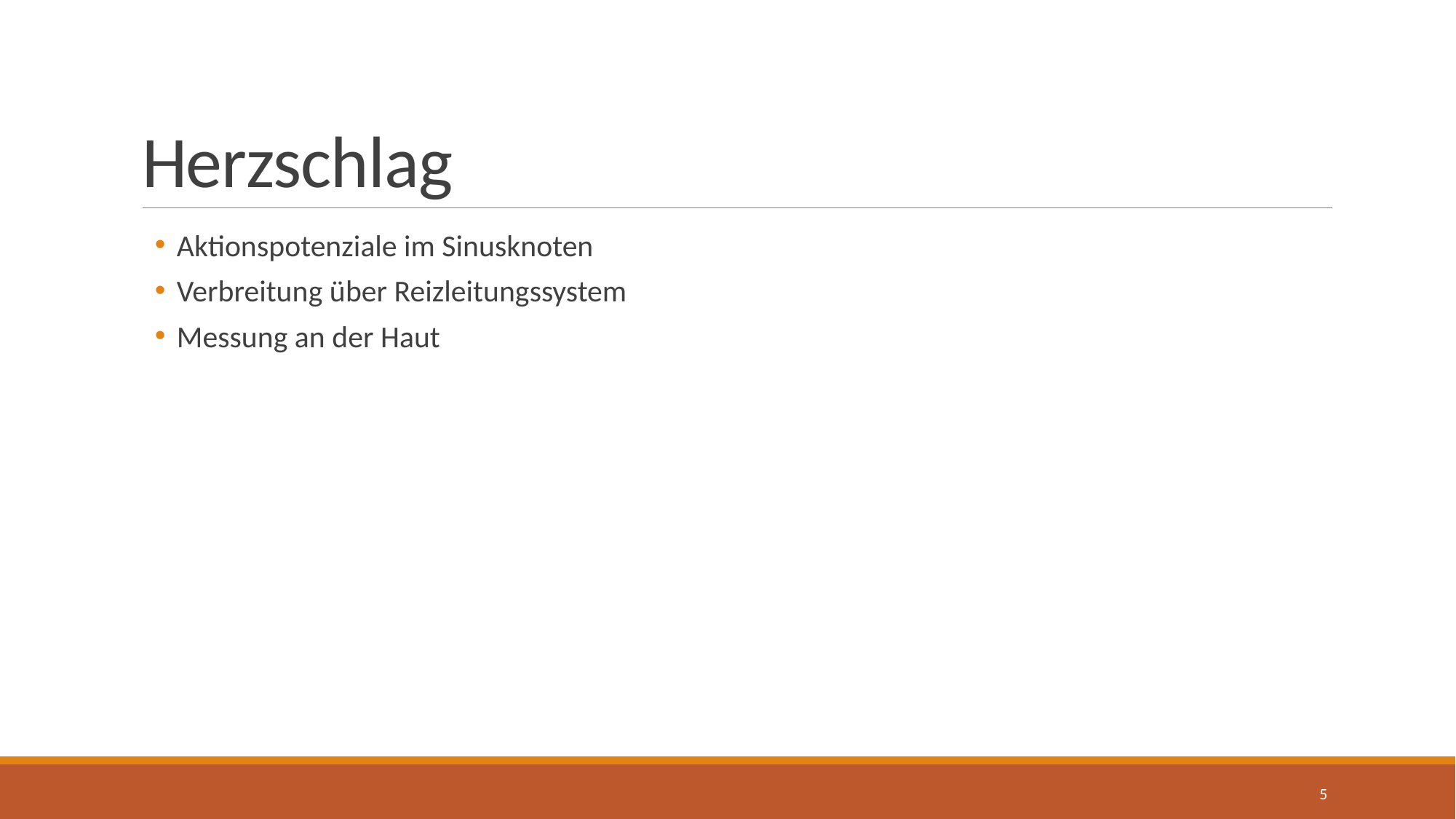

# Herzschlag
Aktionspotenziale im Sinusknoten
Verbreitung über Reizleitungssystem
Messung an der Haut
5